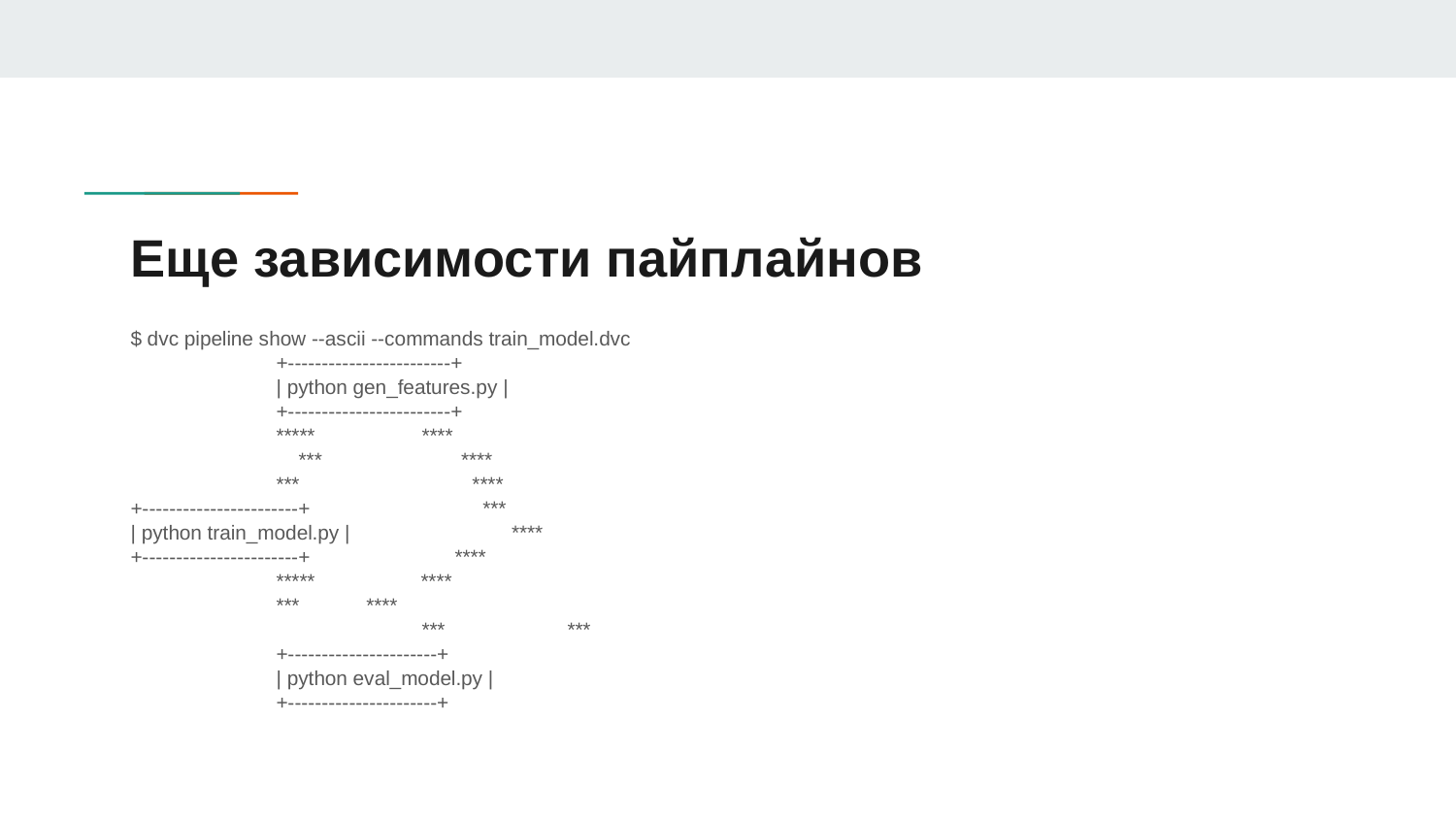

# Еще зависимости пайплайнов
$ dvc pipeline show --ascii --commands train_model.dvc
                    	+------------------------+
                    	| python gen_features.py |
                    	+------------------------+
                   	*****                	****
                	    ***                         ****
             	***                               ****
+-----------------------+                               ***
| python train_model.py |                             ****
+-----------------------+                          ****
                   	*****                   ****
                        	***            ****
                           	***   	***
                     	+----------------------+
                     	| python eval_model.py |
                     	+----------------------+